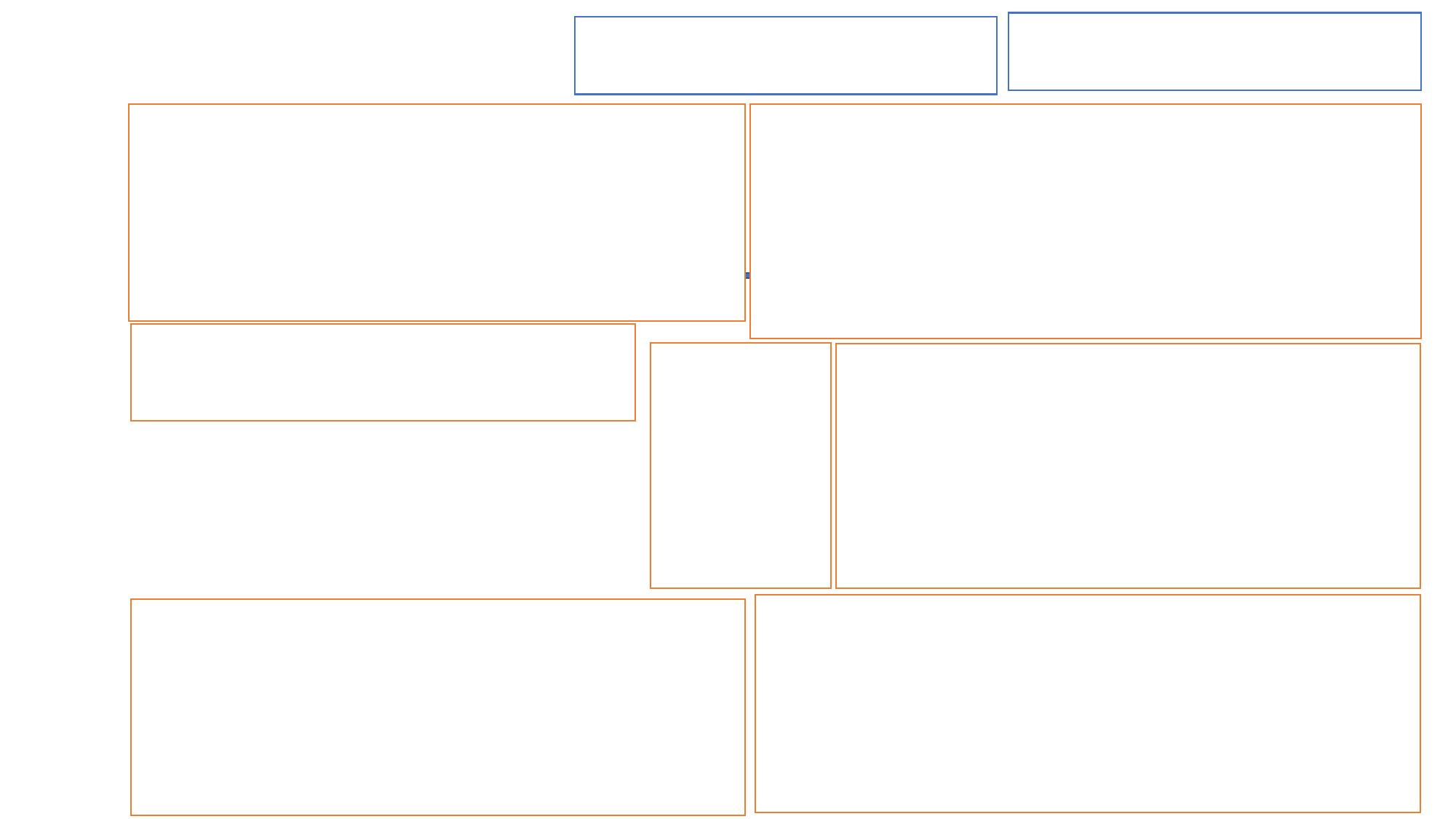

#

Analysis of Average Daily Rate and Lead Time
Variance Analysis

Regression Analysis

Trend Analysis